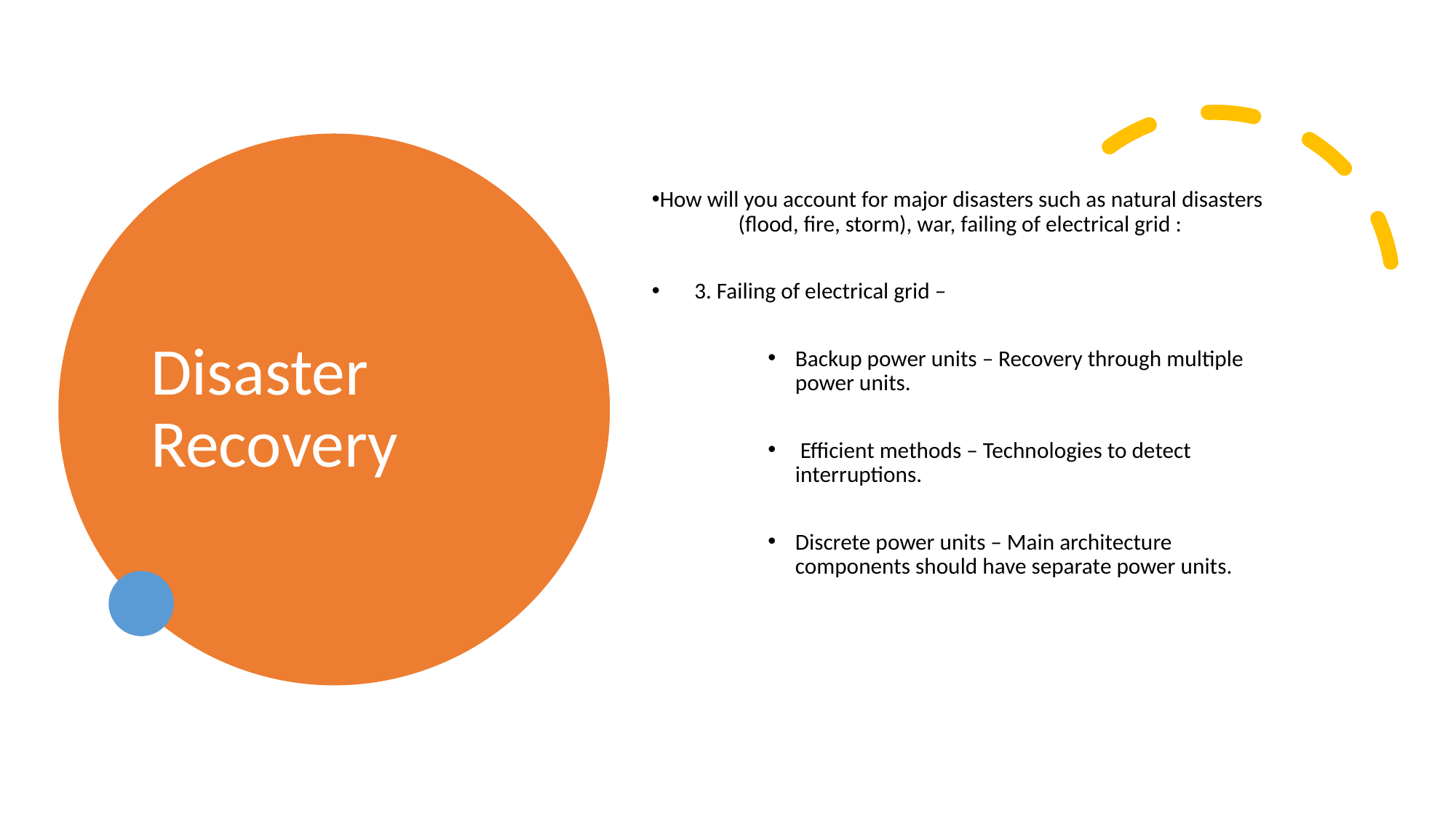

# Disaster Recovery
How will you account for major disasters such as natural disasters                       (flood, fire, storm), war, failing of electrical grid :

   3. Failing of electrical grid –

Backup power units – Recovery through multiple power units.

 Efficient methods – Technologies to detect interruptions.

Discrete power units – Main architecture components should have separate power units.